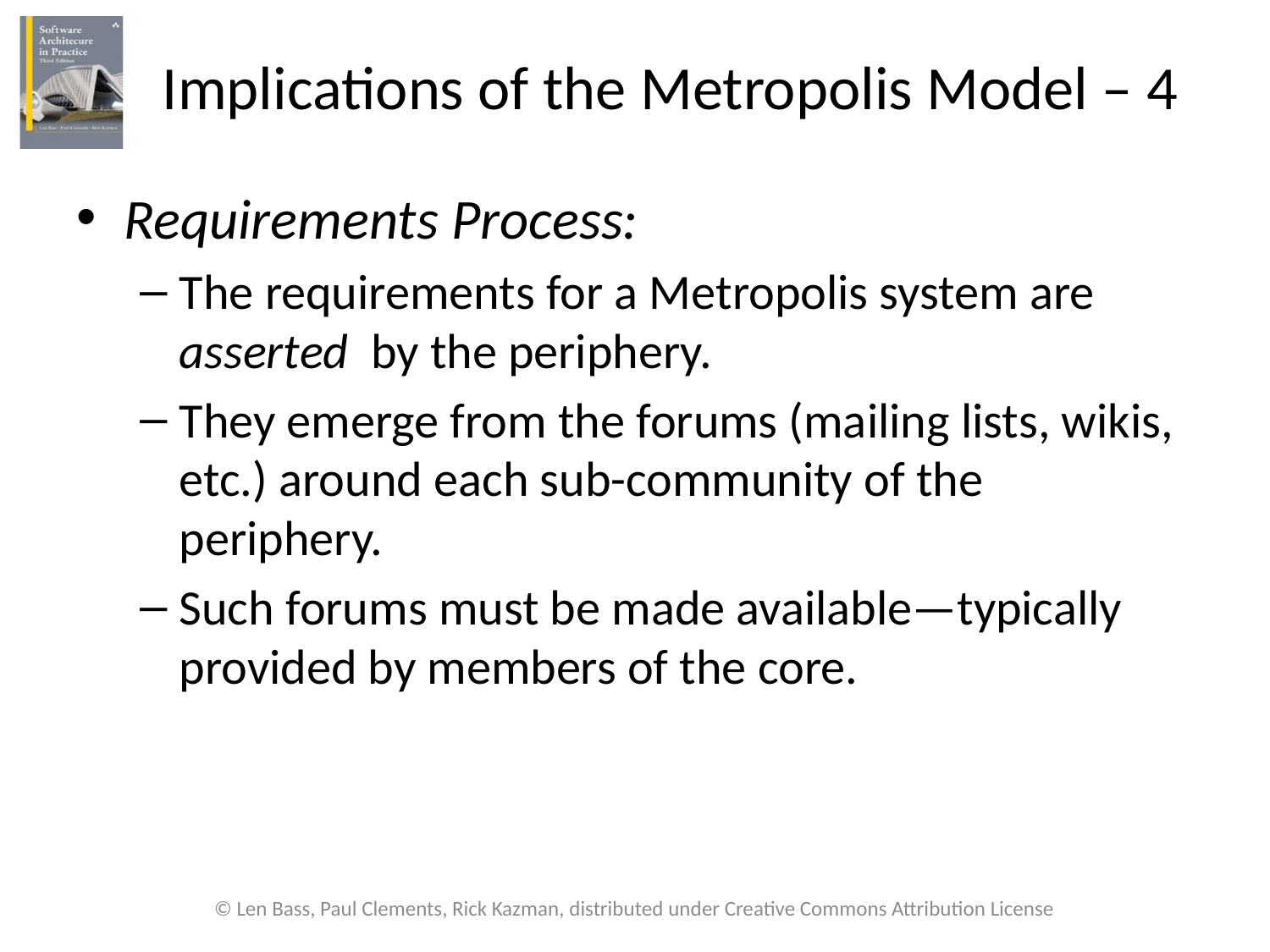

# Implications of the Metropolis Model – 4
Requirements Process:
The requirements for a Metropolis system are asserted  by the periphery.
They emerge from the forums (mailing lists, wikis, etc.) around each sub-community of the periphery.
Such forums must be made available—typically provided by members of the core.
© Len Bass, Paul Clements, Rick Kazman, distributed under Creative Commons Attribution License